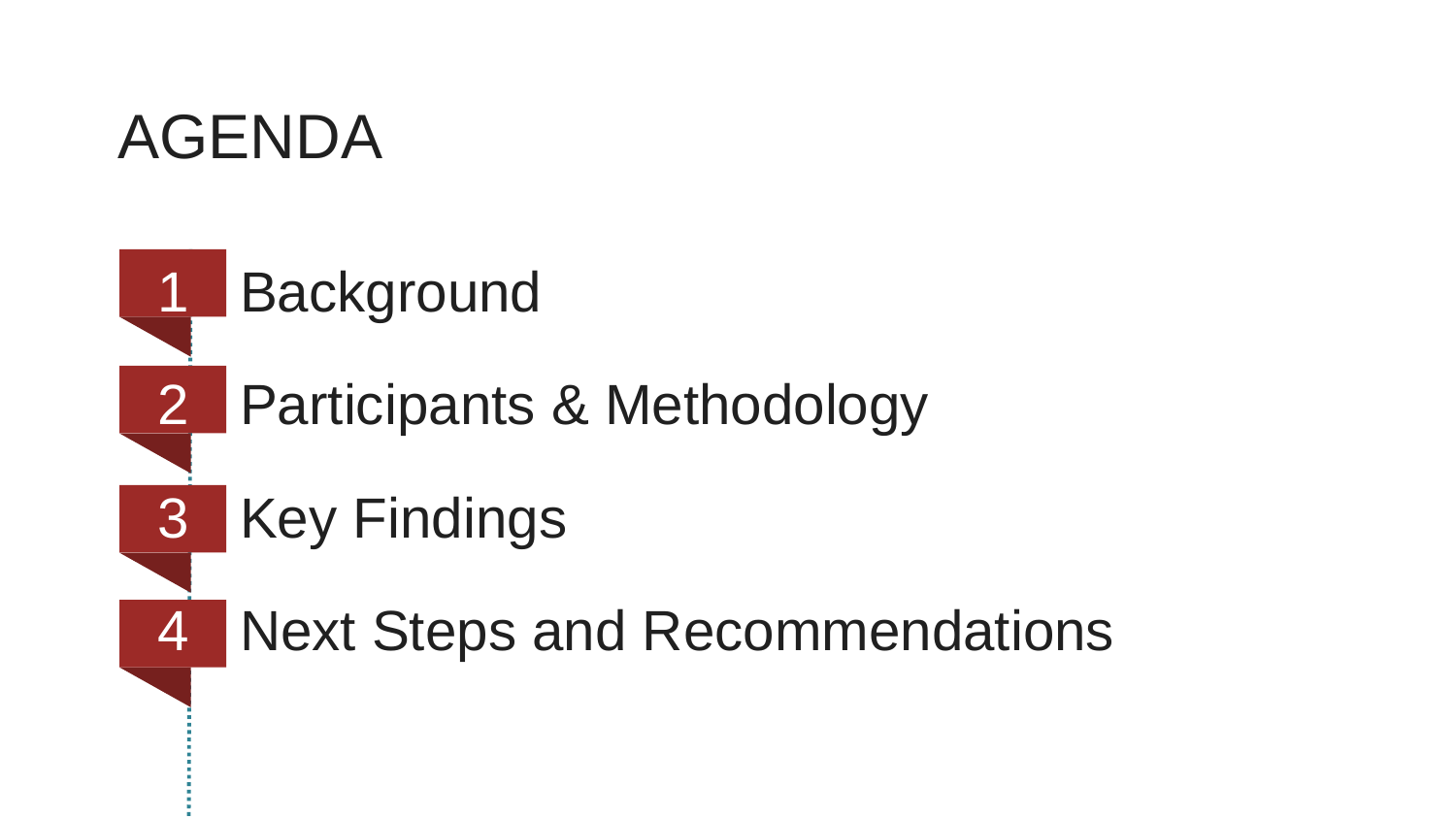

AGENDA
Background
Participants & Methodology
Key Findings
Next Steps and Recommendations